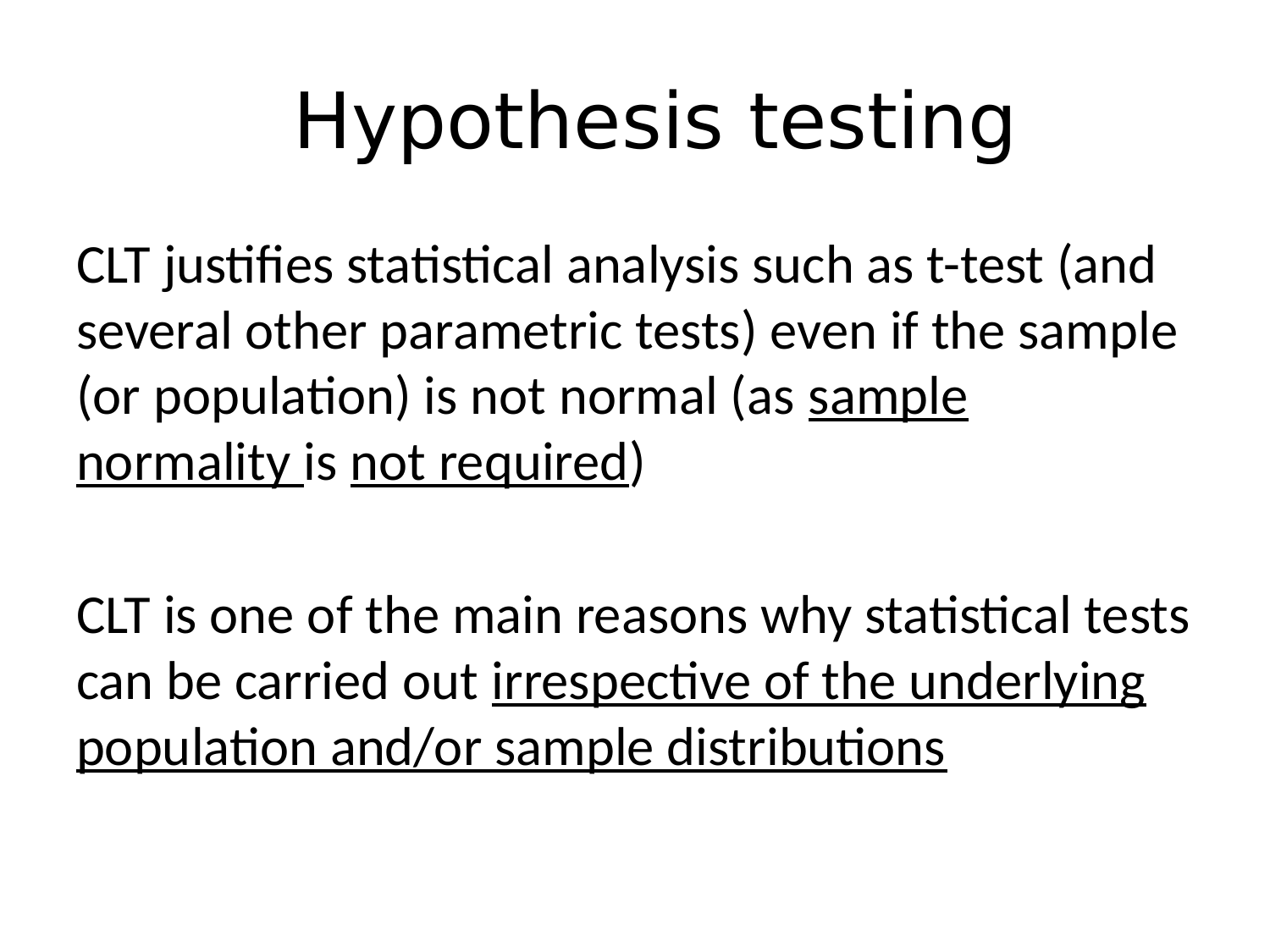

# Hypothesis testing
CLT justifies statistical analysis such as t-test (and several other parametric tests) even if the sample (or population) is not normal (as sample normality is not required)

CLT is one of the main reasons why statistical tests can be carried out irrespective of the underlying population and/or sample distributions